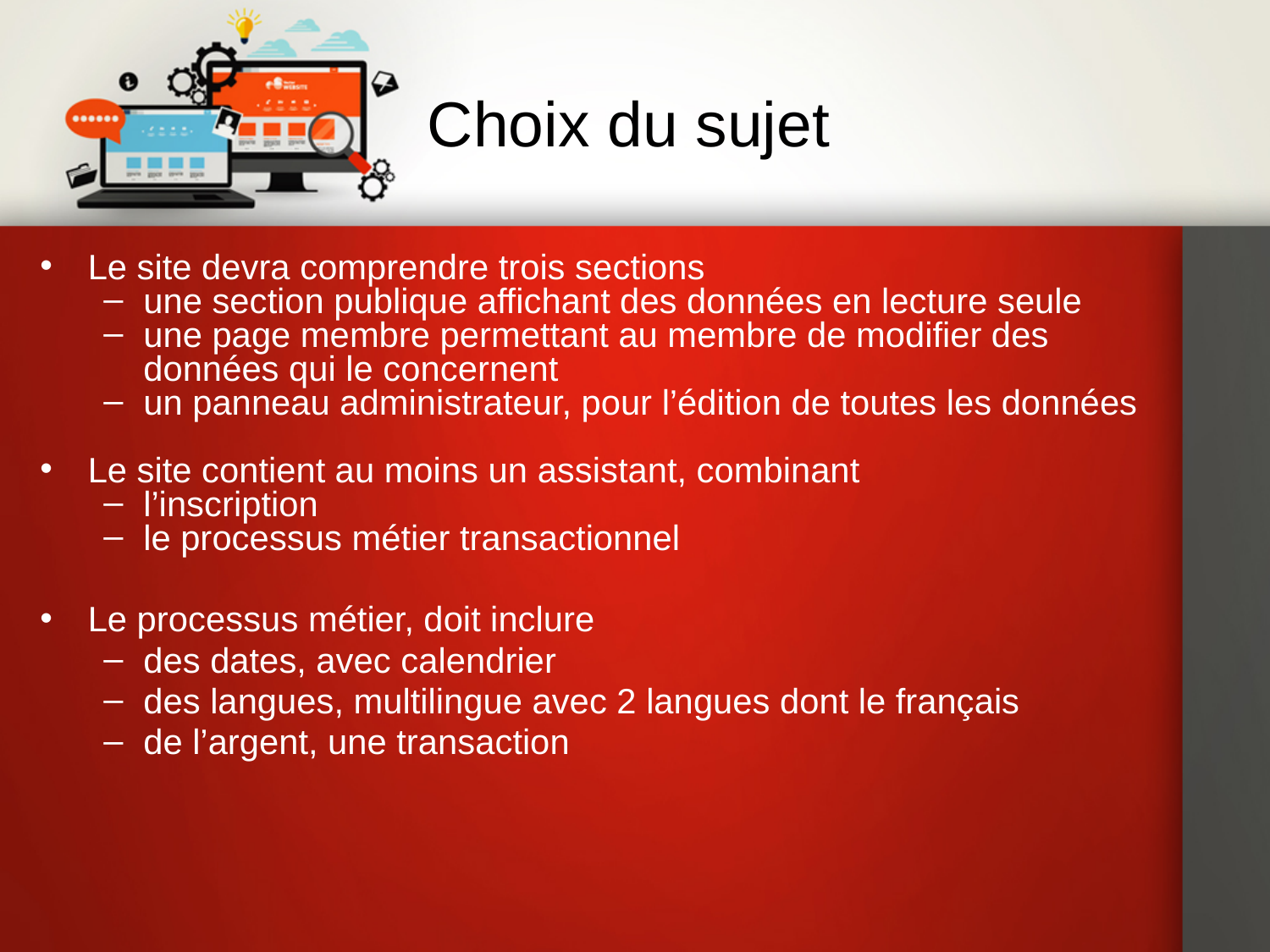

# Choix du sujet
Le site devra comprendre trois sections
une section publique affichant des données en lecture seule
une page membre permettant au membre de modifier des données qui le concernent
un panneau administrateur, pour l’édition de toutes les données

Le site contient au moins un assistant, combinant
l’inscription
le processus métier transactionnel

Le processus métier, doit inclure
des dates, avec calendrier
des langues, multilingue avec 2 langues dont le français
de l’argent, une transaction